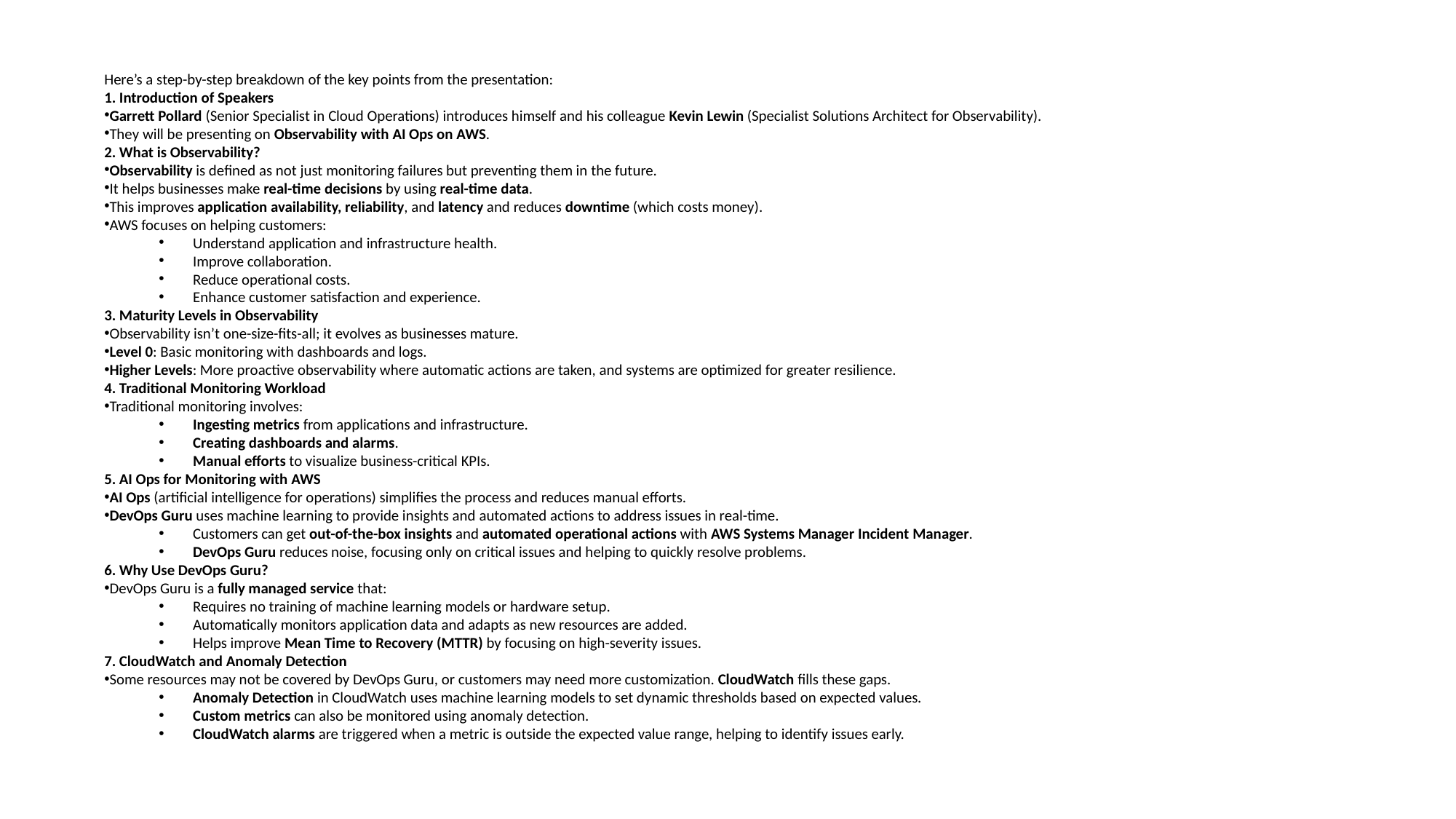

Here’s a step-by-step breakdown of the key points from the presentation:
1. Introduction of Speakers
Garrett Pollard (Senior Specialist in Cloud Operations) introduces himself and his colleague Kevin Lewin (Specialist Solutions Architect for Observability).
They will be presenting on Observability with AI Ops on AWS.
2. What is Observability?
Observability is defined as not just monitoring failures but preventing them in the future.
It helps businesses make real-time decisions by using real-time data.
This improves application availability, reliability, and latency and reduces downtime (which costs money).
AWS focuses on helping customers:
Understand application and infrastructure health.
Improve collaboration.
Reduce operational costs.
Enhance customer satisfaction and experience.
3. Maturity Levels in Observability
Observability isn’t one-size-fits-all; it evolves as businesses mature.
Level 0: Basic monitoring with dashboards and logs.
Higher Levels: More proactive observability where automatic actions are taken, and systems are optimized for greater resilience.
4. Traditional Monitoring Workload
Traditional monitoring involves:
Ingesting metrics from applications and infrastructure.
Creating dashboards and alarms.
Manual efforts to visualize business-critical KPIs.
5. AI Ops for Monitoring with AWS
AI Ops (artificial intelligence for operations) simplifies the process and reduces manual efforts.
DevOps Guru uses machine learning to provide insights and automated actions to address issues in real-time.
Customers can get out-of-the-box insights and automated operational actions with AWS Systems Manager Incident Manager.
DevOps Guru reduces noise, focusing only on critical issues and helping to quickly resolve problems.
6. Why Use DevOps Guru?
DevOps Guru is a fully managed service that:
Requires no training of machine learning models or hardware setup.
Automatically monitors application data and adapts as new resources are added.
Helps improve Mean Time to Recovery (MTTR) by focusing on high-severity issues.
7. CloudWatch and Anomaly Detection
Some resources may not be covered by DevOps Guru, or customers may need more customization. CloudWatch fills these gaps.
Anomaly Detection in CloudWatch uses machine learning models to set dynamic thresholds based on expected values.
Custom metrics can also be monitored using anomaly detection.
CloudWatch alarms are triggered when a metric is outside the expected value range, helping to identify issues early.